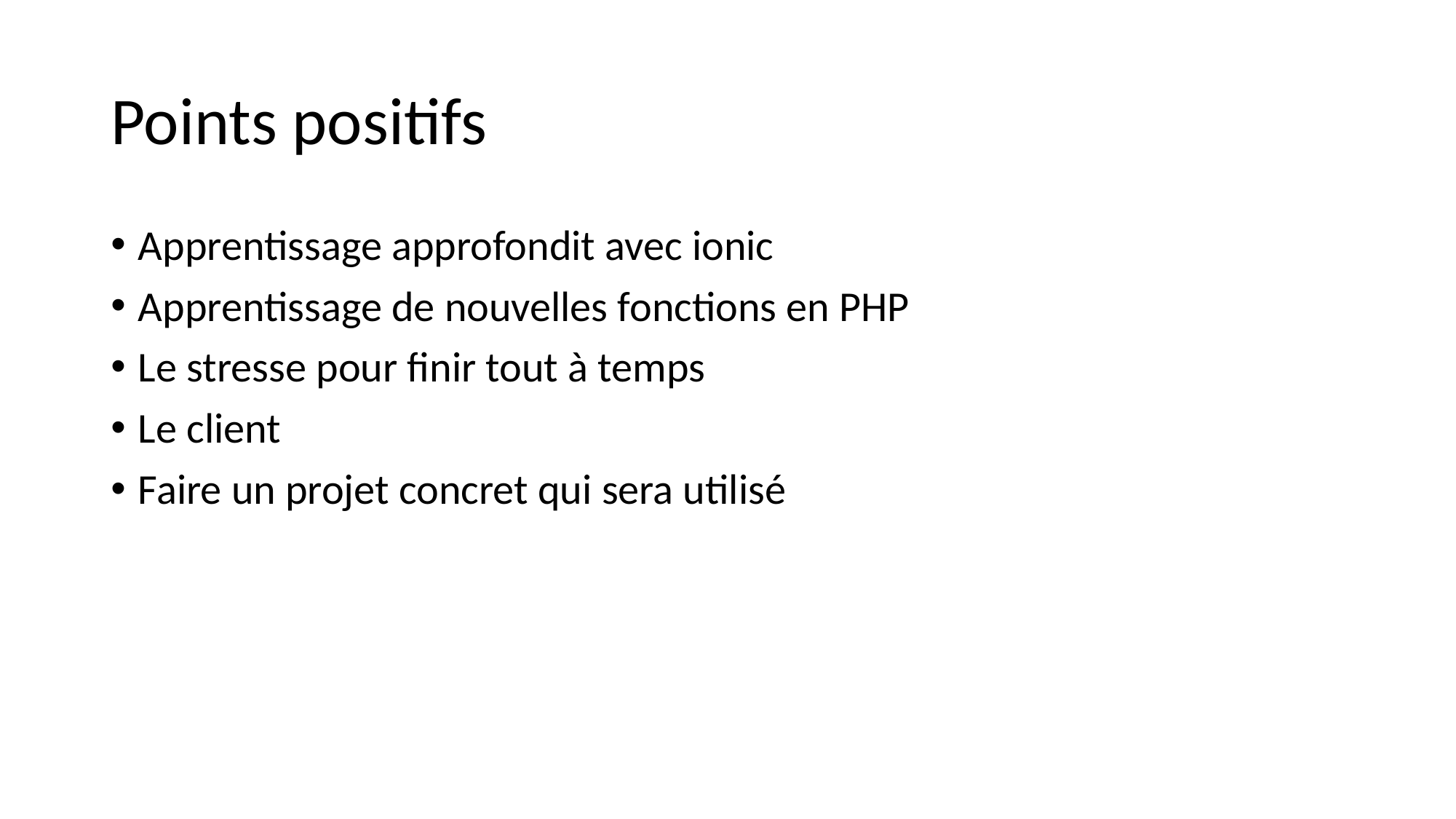

# Points positifs
Apprentissage approfondit avec ionic
Apprentissage de nouvelles fonctions en PHP
Le stresse pour finir tout à temps
Le client
Faire un projet concret qui sera utilisé